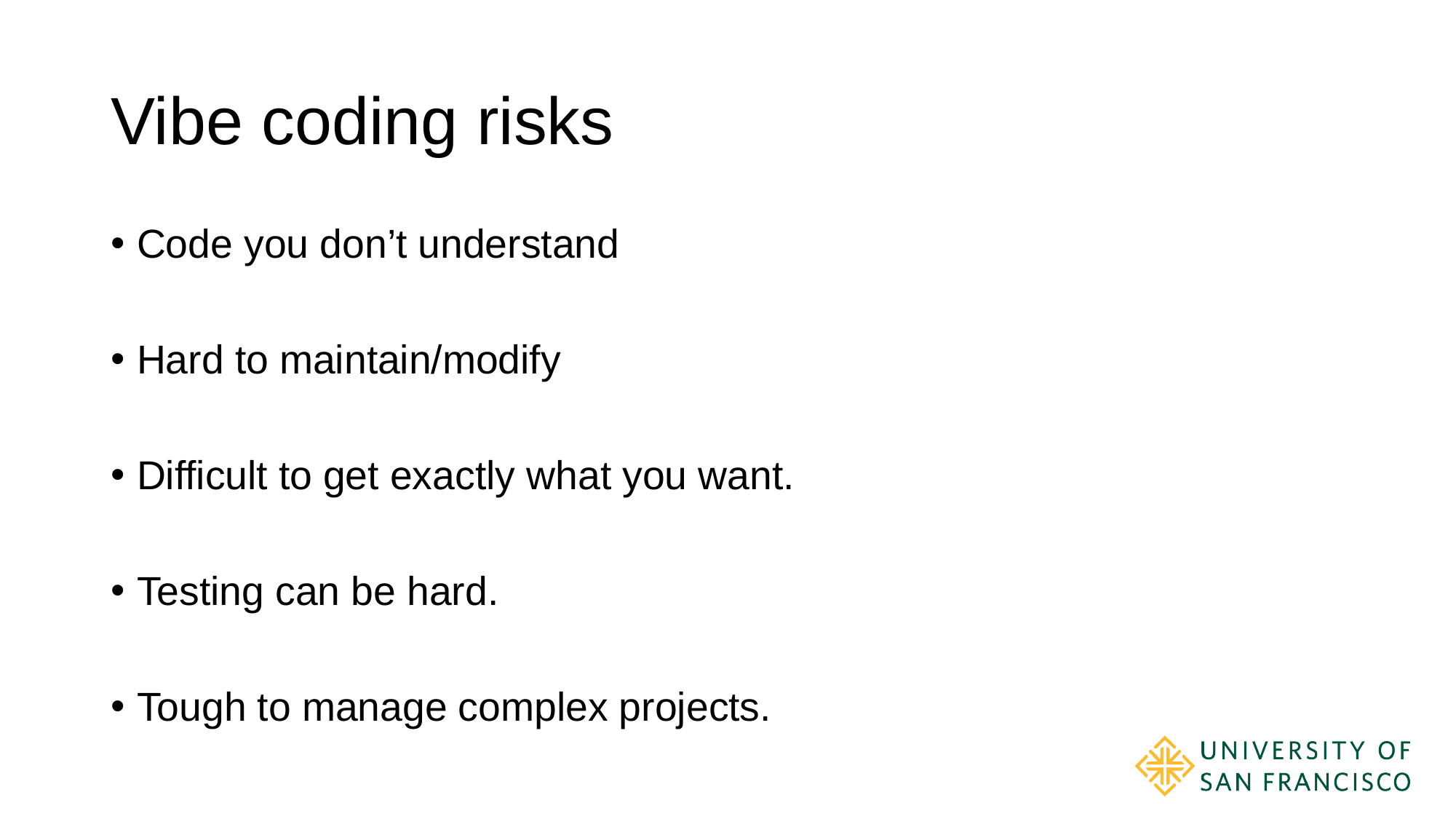

# Vibe coding risks
Code you don’t understand

Hard to maintain/modify

Difficult to get exactly what you want.

Testing can be hard.

Tough to manage complex projects.